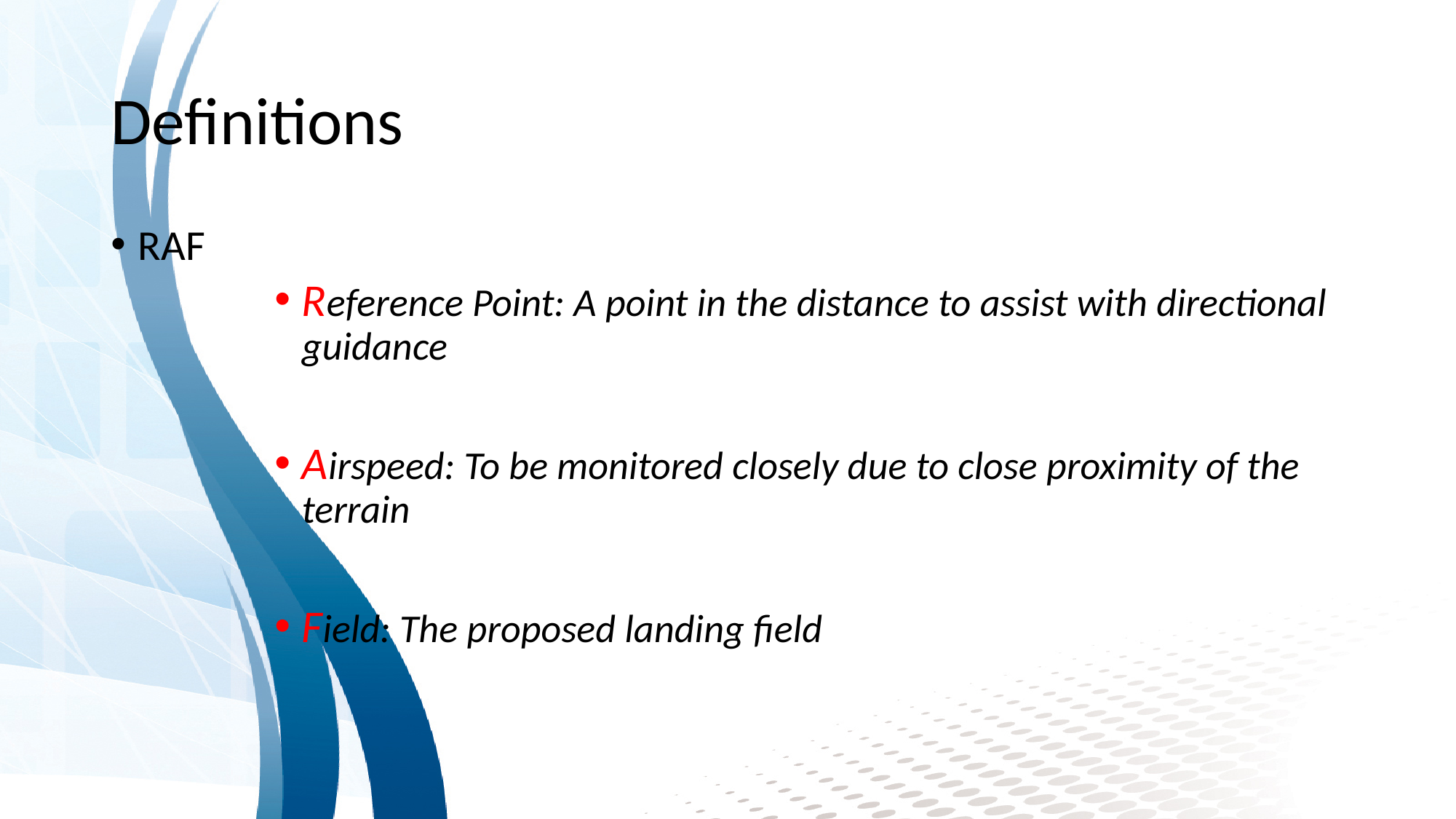

# Definitions
RAF
Reference Point: A point in the distance to assist with directional guidance

Airspeed: To be monitored closely due to close proximity of the terrain

Field: The proposed landing field